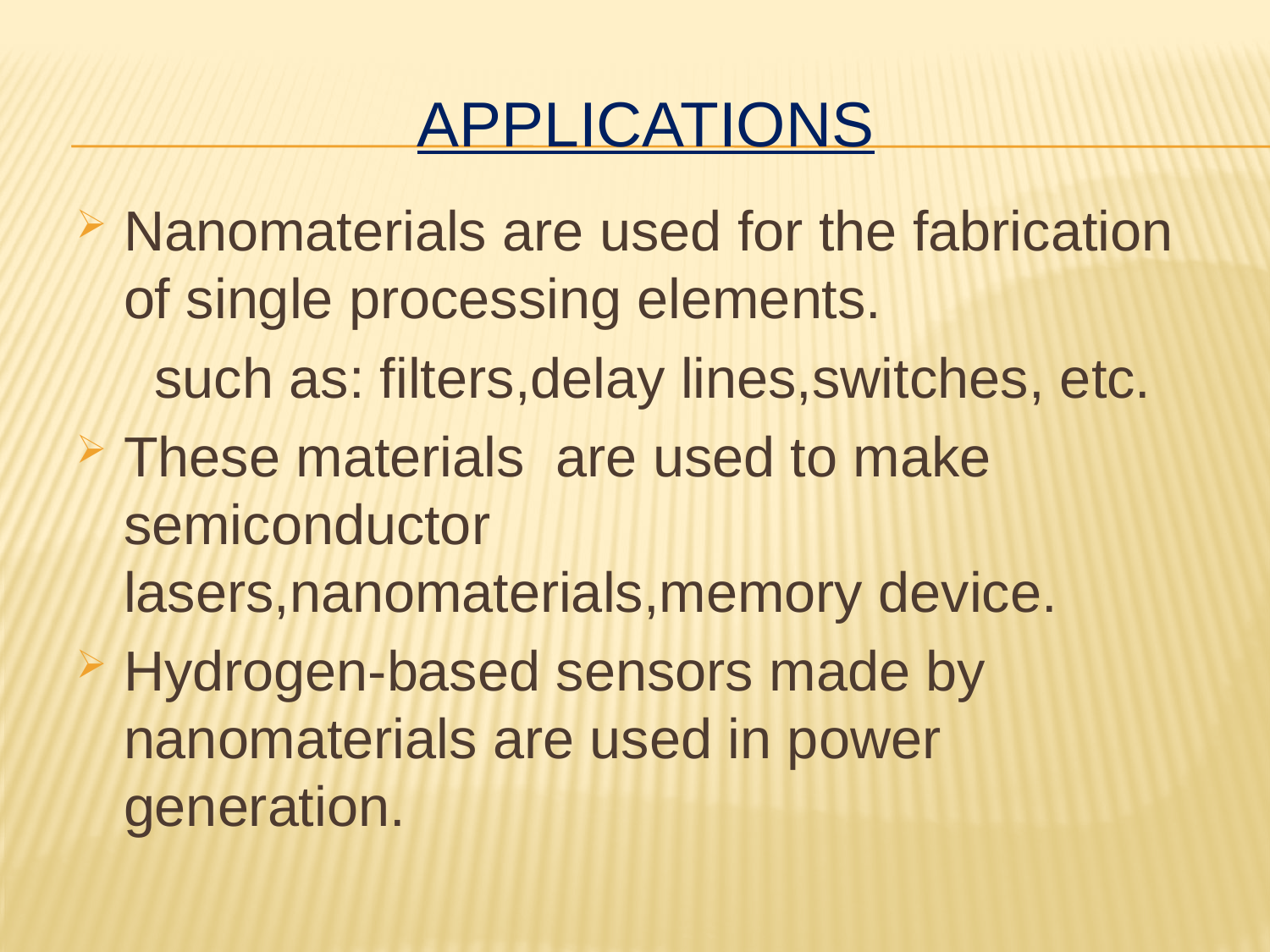

# APPLICATIONS
Nanomaterials are used for the fabrication of single processing elements.
     such as: filters,delay lines,switches, etc.
These materials  are used to make semiconductor lasers,nanomaterials,memory device.
Hydrogen-based sensors made by nanomaterials are used in power generation.